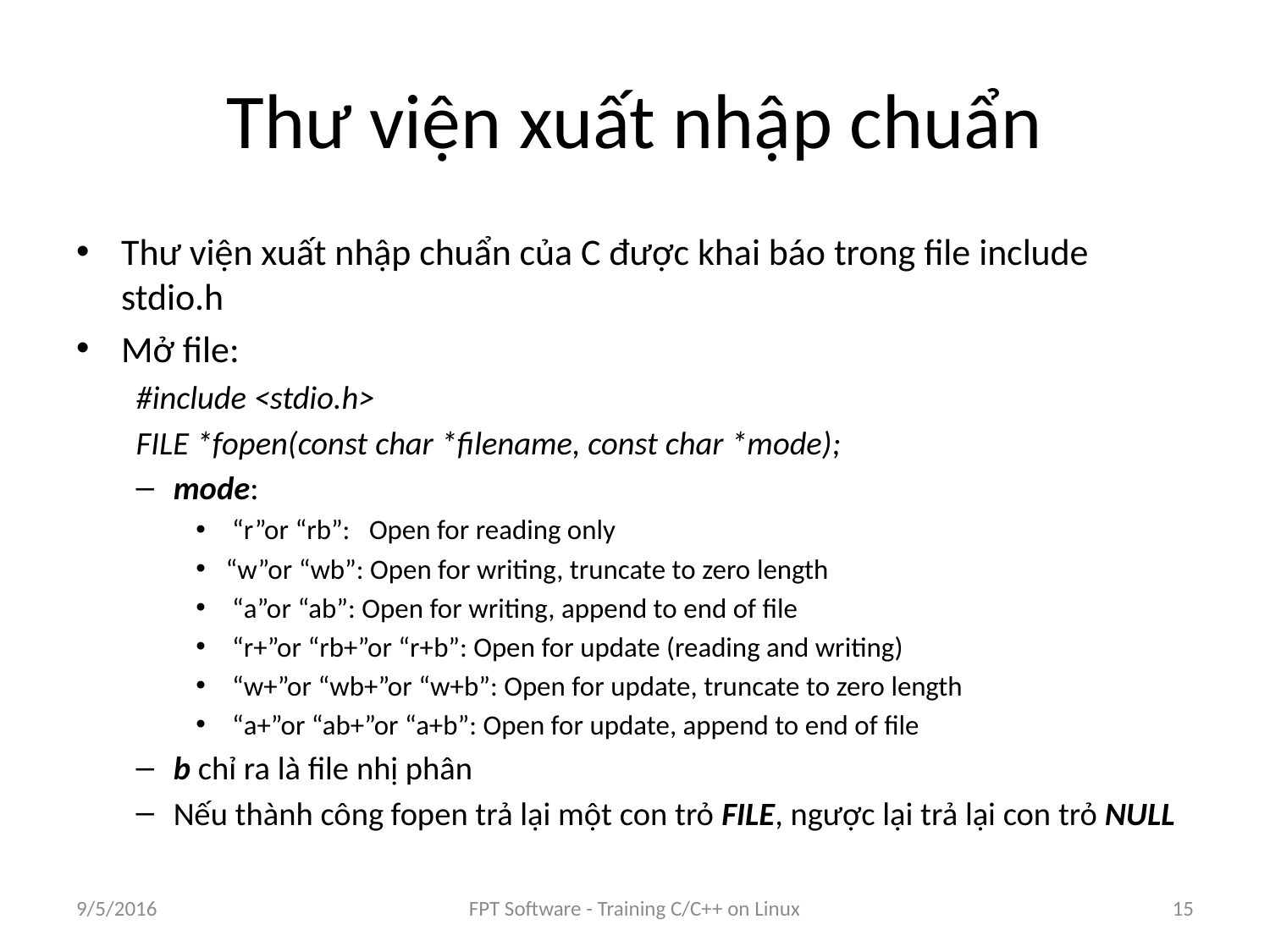

# Thư viện xuất nhập chuẩn
Thư viện xuất nhập chuẩn của C được khai báo trong file include stdio.h
Mở file:
#include <stdio.h>
FILE *fopen(const char *filename, const char *mode);
mode:
 “r”or “rb”:   Open for reading only
“w”or “wb”: Open for writing, truncate to zero length
 “a”or “ab”: Open for writing, append to end of file
 “r+”or “rb+”or “r+b”: Open for update (reading and writing)
 “w+”or “wb+”or “w+b”: Open for update, truncate to zero length
 “a+”or “ab+”or “a+b”: Open for update, append to end of file
b chỉ ra là file nhị phân
Nếu thành công fopen trả lại một con trỏ FILE, ngược lại trả lại con trỏ NULL
9/5/2016
FPT Software - Training C/C++ on Linux
15